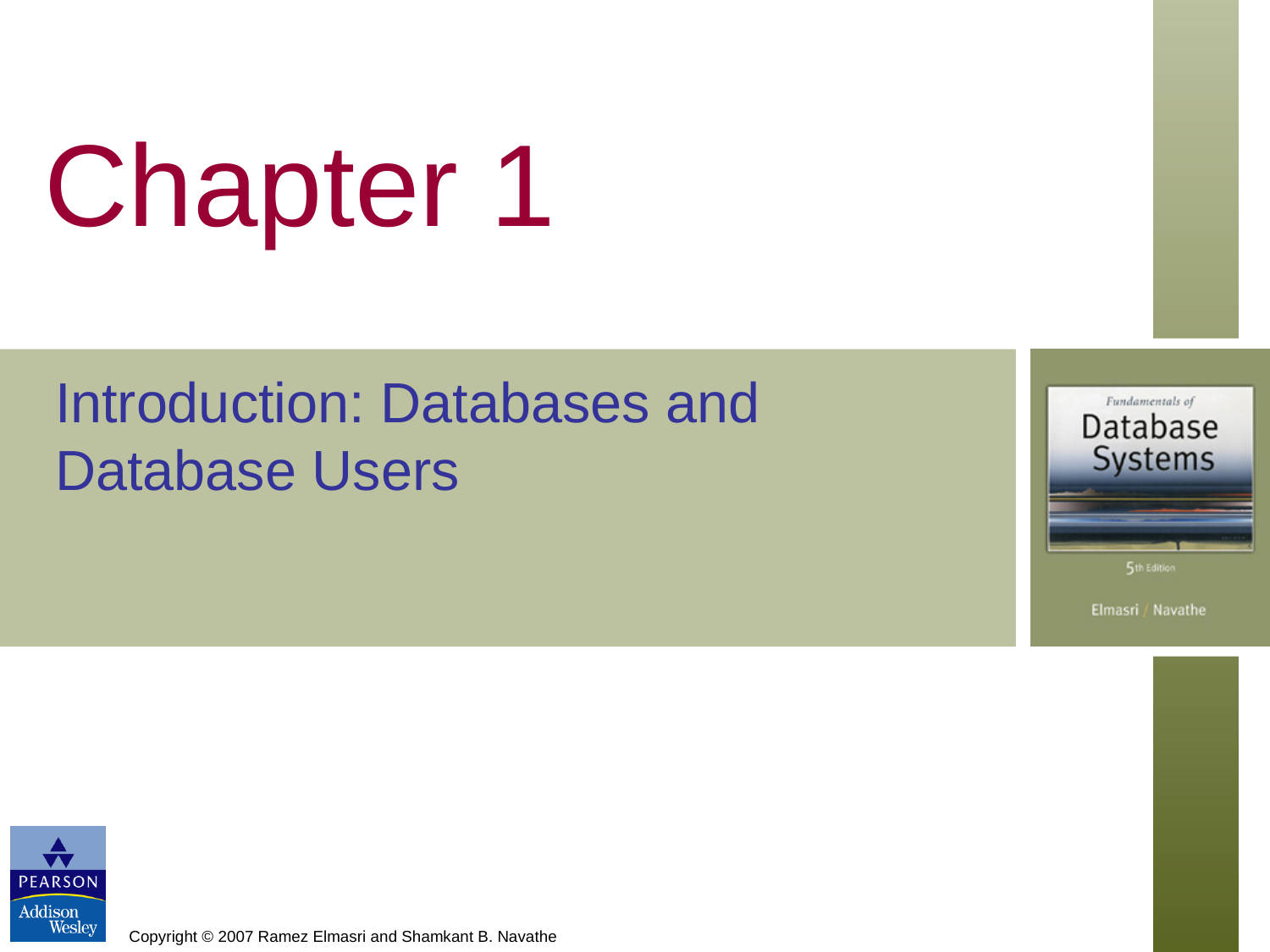

# Chapter 1
Introduction: Databases and Database Users
Copyright © 2007 Ramez Elmasri and Shamkant B. Navathe